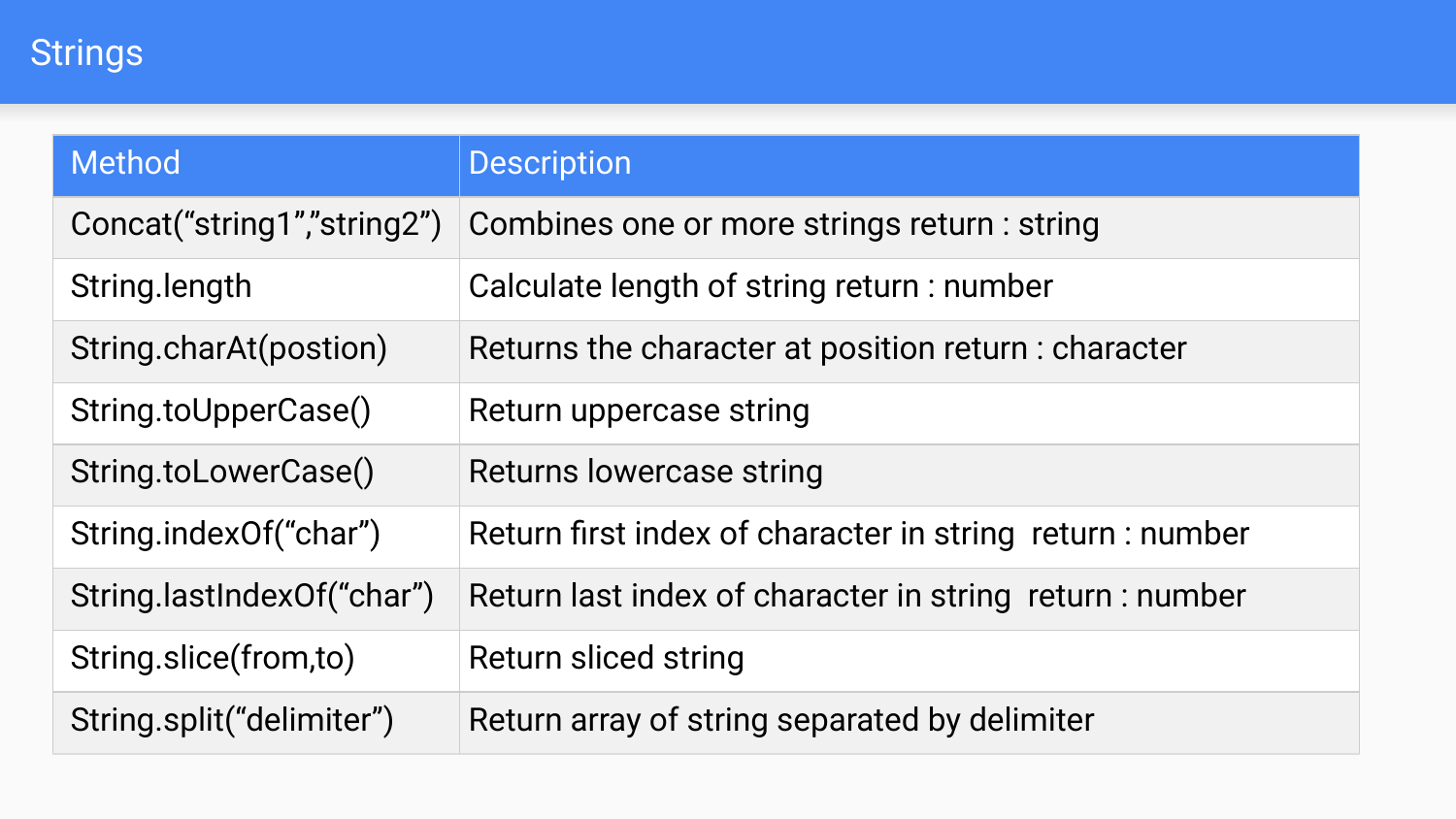

# Strings
| Method | Description |
| --- | --- |
| Concat(“string1”,”string2”) | Combines one or more strings return : string |
| String.length | Calculate length of string return : number |
| String.charAt(postion) | Returns the character at position return : character |
| String.toUpperCase() | Return uppercase string |
| String.toLowerCase() | Returns lowercase string |
| String.indexOf(“char”) | Return first index of character in string return : number |
| String.lastIndexOf(“char”) | Return last index of character in string return : number |
| String.slice(from,to) | Return sliced string |
| String.split(“delimiter”) | Return array of string separated by delimiter |